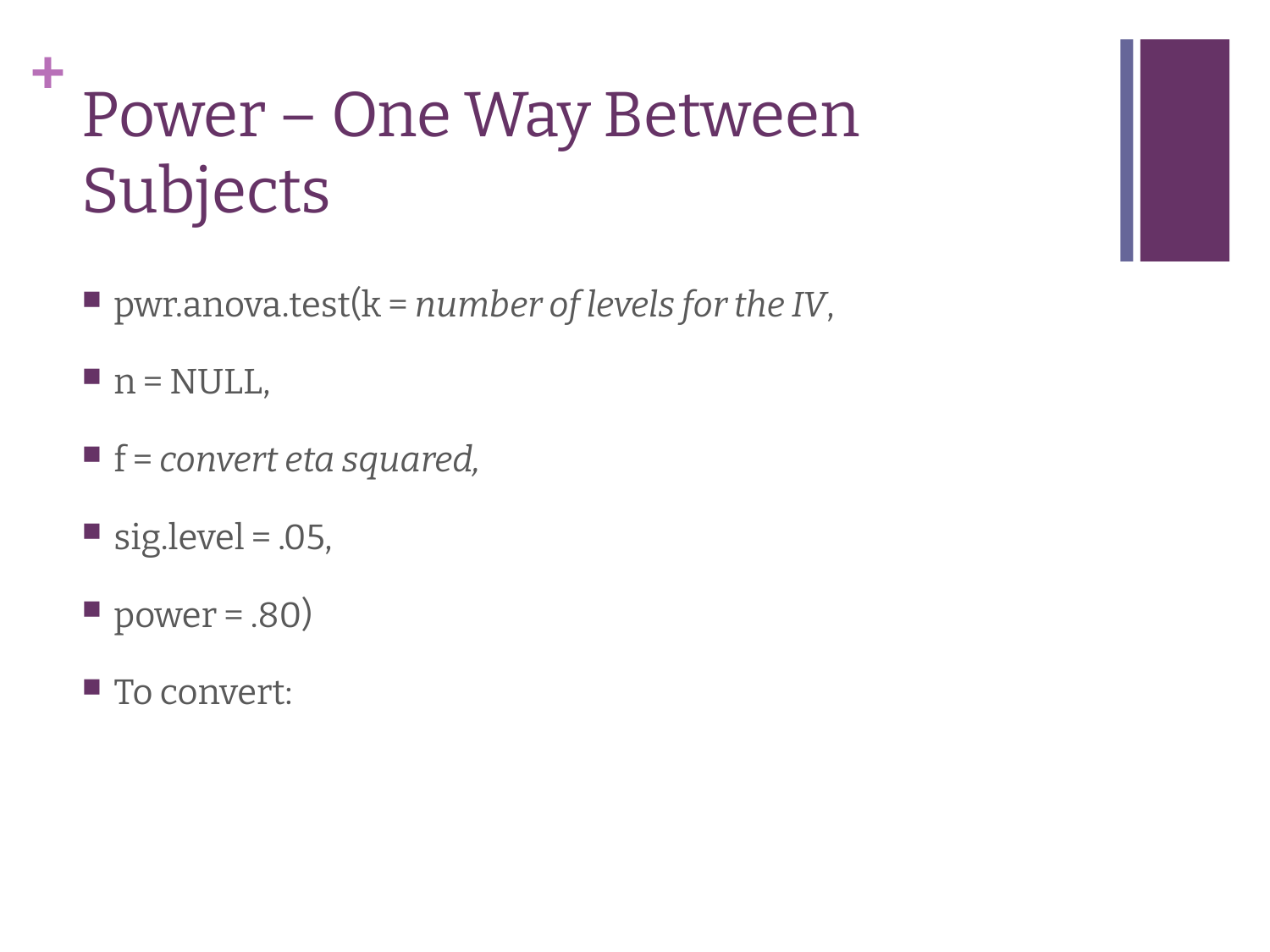

# Power – One Way Between Subjects
pwr.anova.test(k = number of levels for the IV,
n = NULL,
f = convert eta squared,
sig.level = .05,
power = .80)
To convert: